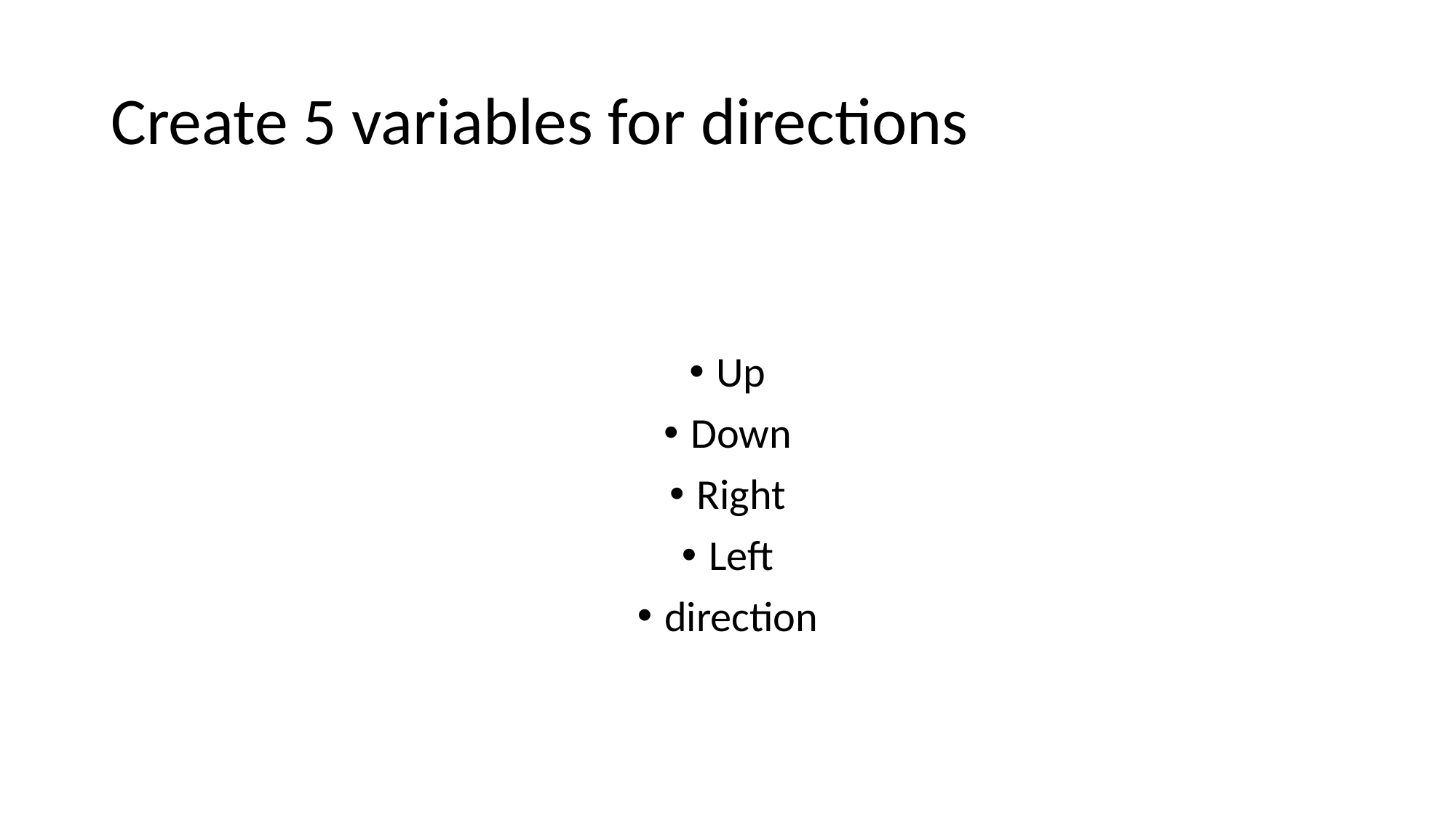

# Create 5 variables for directions

Up
Down
Right
Left
direction